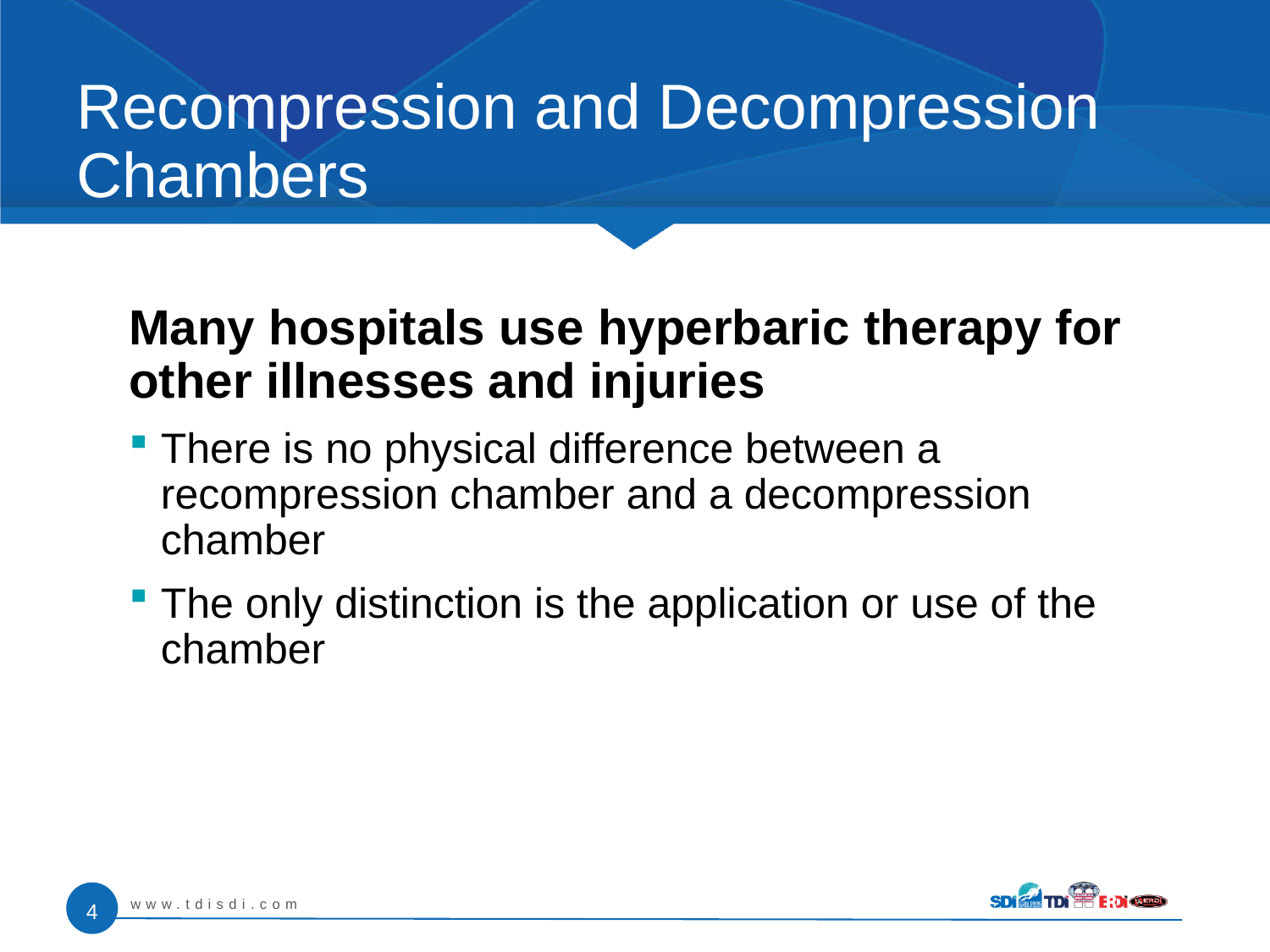

# Recompression and Decompression Chambers
Many hospitals use hyperbaric therapy for
other illnesses and injuries
There is no physical difference between a recompression chamber and a decompression chamber
The only distinction is the application or use of the chamber
www.tdisdi.com
4